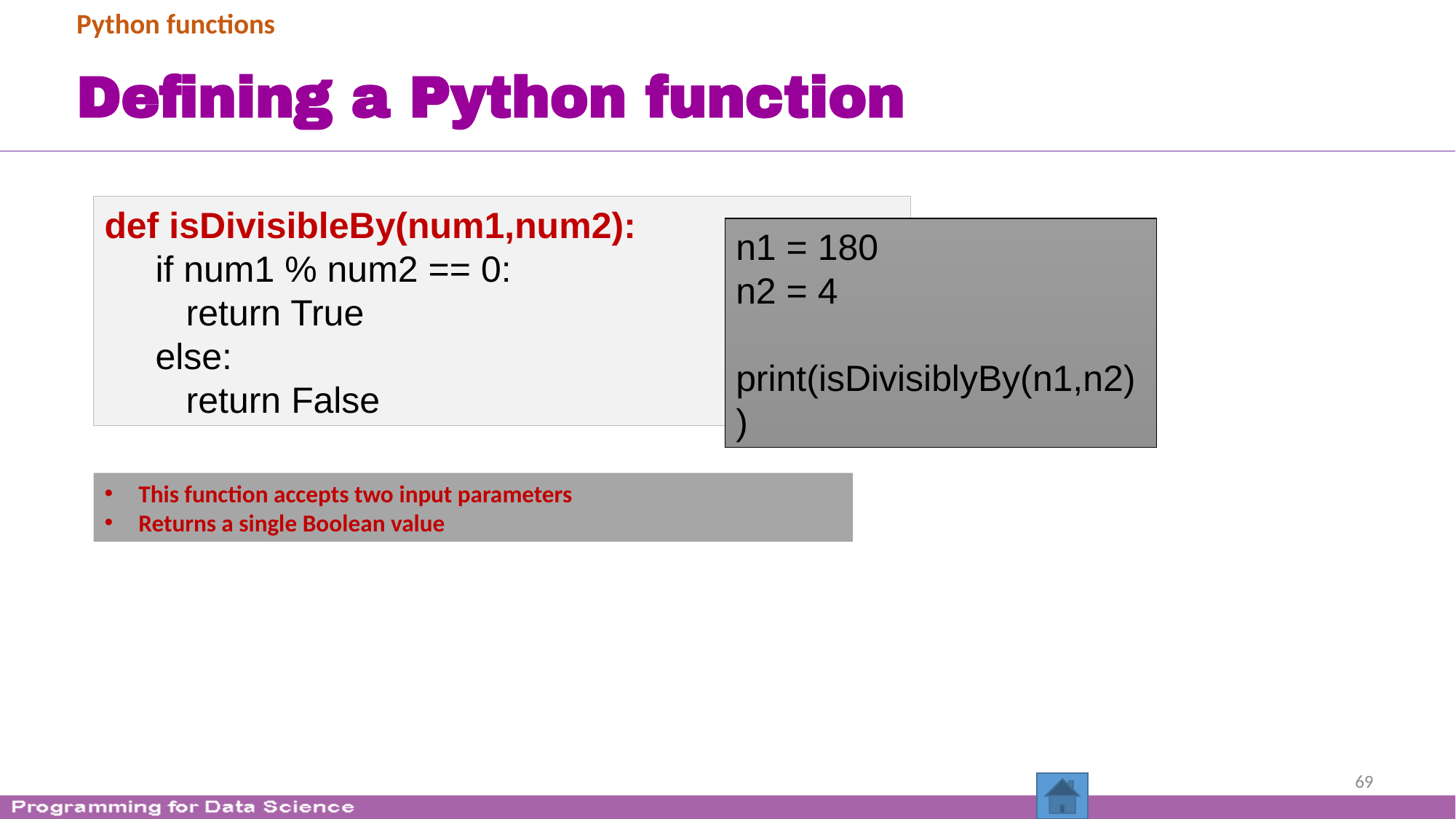

Python functions
# Defining a Python function
def isDivisibleBy(num1,num2):
     if num1 % num2 == 0:
        return True
     else:
        return False
n1 = 180
n2 = 4

print(isDivisiblyBy(n1,n2))
This function accepts two input parameters
Returns a single Boolean value
69